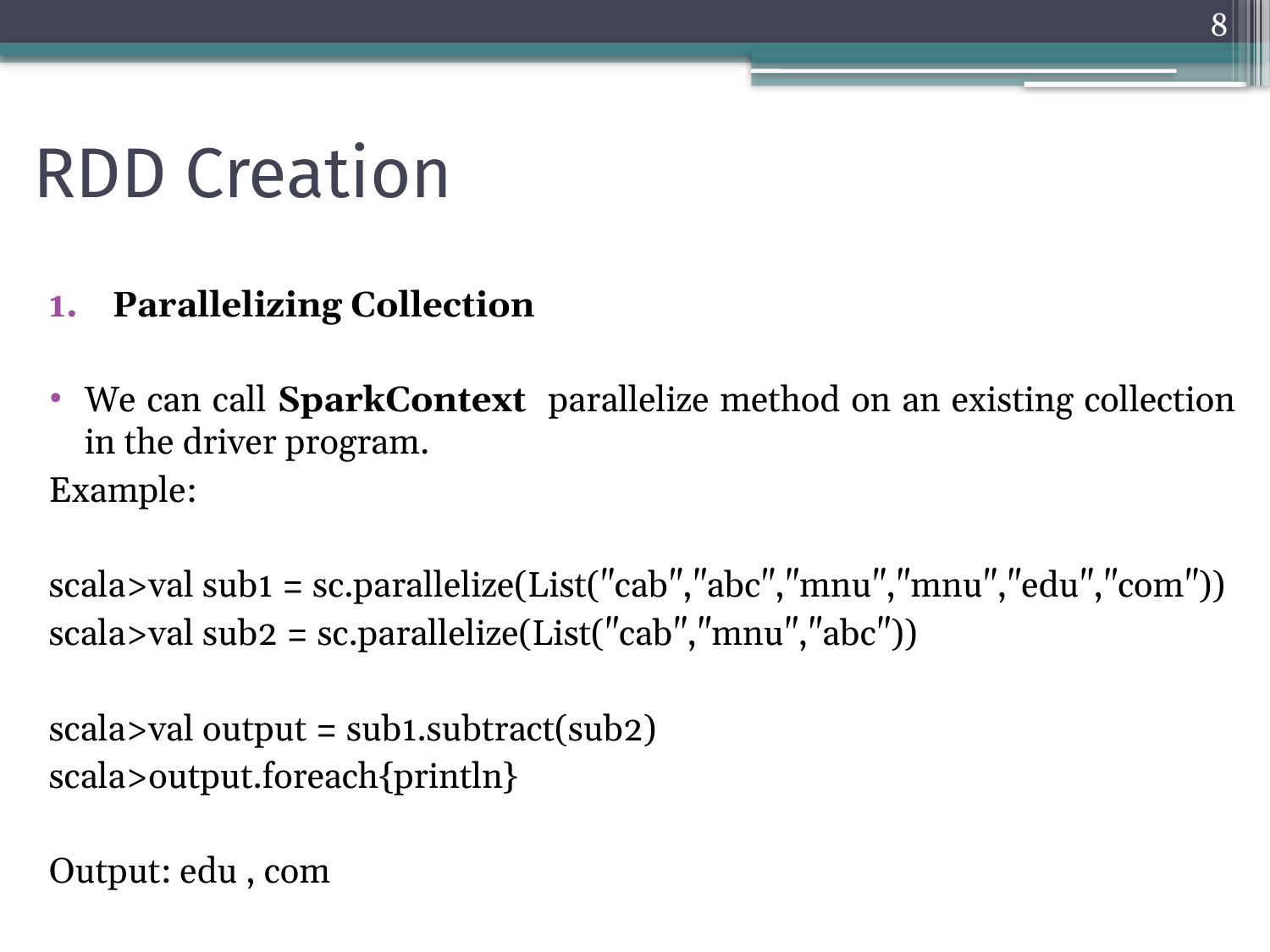

8
# RDD Creation
Parallelizing Collection

We can call SparkContext  parallelize method on an existing collection in the driver program.
Example:

scala>val sub1 = sc.parallelize(List("cab","abc","mnu","mnu","edu","com"))
scala>val sub2 = sc.parallelize(List("cab","mnu","abc"))

scala>val output = sub1.subtract(sub2)
scala>output.foreach{println}

Output: edu , com